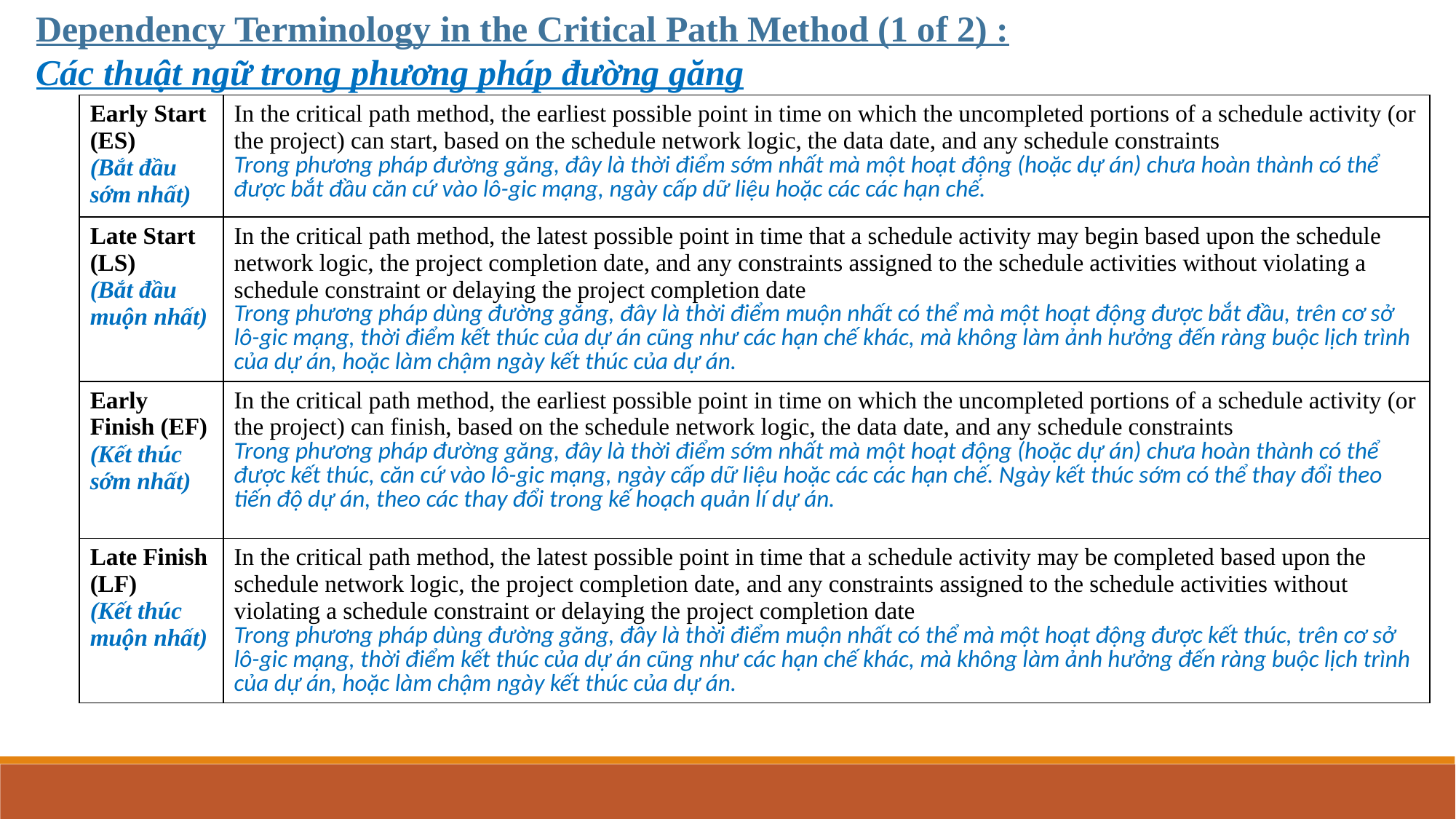

Dependency Terminology in the Critical Path Method (1 of 2) :
Các thuật ngữ trong phương pháp đường găng

| Early Start (ES) (Bắt đầu sớm nhất) | In the critical path method, the earliest possible point in time on which the uncompleted portions of a schedule activity (or the project) can start, based on the schedule network logic, the data date, and any schedule constraints Trong phương pháp đường găng, đây là thời điểm sớm nhất mà một hoạt động (hoặc dự án) chưa hoàn thành có thể được bắt đầu căn cứ vào lô-gic mạng, ngày cấp dữ liệu hoặc các các hạn chế. |
| --- | --- |
| Late Start (LS) (Bắt đầu muộn nhất) | In the critical path method, the latest possible point in time that a schedule activity may begin based upon the schedule network logic, the project completion date, and any constraints assigned to the schedule activities without violating a schedule constraint or delaying the project completion date Trong phương pháp dùng đường găng, đây là thời điểm muộn nhất có thể mà một hoạt động được bắt đầu, trên cơ sở lô-gic mạng, thời điểm kết thúc của dự án cũng như các hạn chế khác, mà không làm ảnh hưởng đến ràng buộc lịch trình của dự án, hoặc làm chậm ngày kết thúc của dự án. |
| Early Finish (EF) (Kết thúc sớm nhất) | In the critical path method, the earliest possible point in time on which the uncompleted portions of a schedule activity (or the project) can finish, based on the schedule network logic, the data date, and any schedule constraints Trong phương pháp đường găng, đây là thời điểm sớm nhất mà một hoạt động (hoặc dự án) chưa hoàn thành có thể được kết thúc, căn cứ vào lô-gic mạng, ngày cấp dữ liệu hoặc các các hạn chế. Ngày kết thúc sớm có thể thay đổi theo tiến độ dự án, theo các thay đổi trong kế hoạch quản lí dự án. |
| Late Finish (LF) (Kết thúc muộn nhất) | In the critical path method, the latest possible point in time that a schedule activity may be completed based upon the schedule network logic, the project completion date, and any constraints assigned to the schedule activities without violating a schedule constraint or delaying the project completion date Trong phương pháp dùng đường găng, đây là thời điểm muộn nhất có thể mà một hoạt động được kết thúc, trên cơ sở lô-gic mạng, thời điểm kết thúc của dự án cũng như các hạn chế khác, mà không làm ảnh hưởng đến ràng buộc lịch trình của dự án, hoặc làm chậm ngày kết thúc của dự án. |